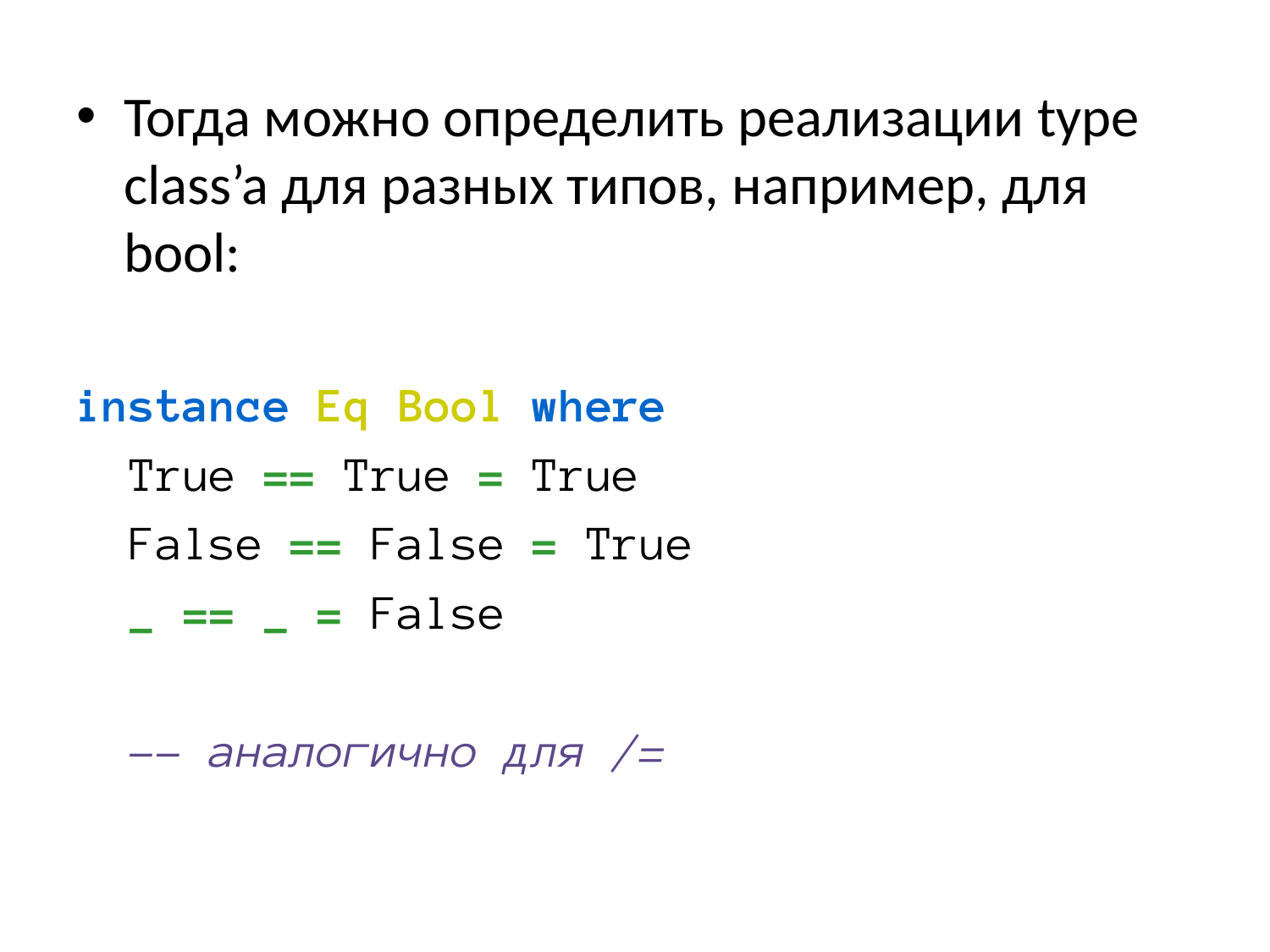

Тогда можно определить реализации type class’a для разных типов, например, для bool:

instance Eq Bool where
  True == True = True
  False == False = True
  _ == _ = False

  -- аналогично для /=